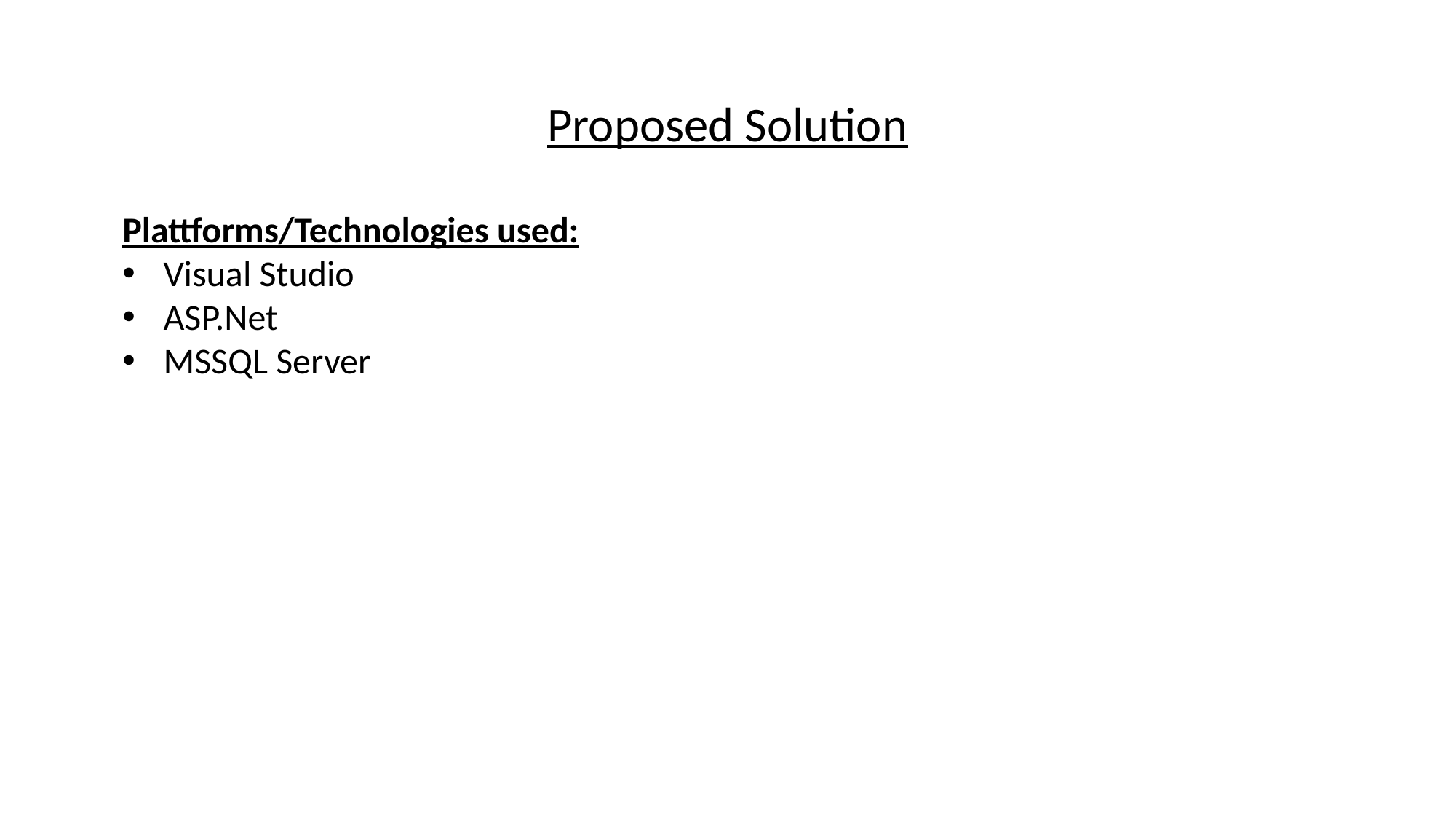

Proposed Solution
Plattforms/Technologies used:
Visual Studio
ASP.Net
MSSQL Server